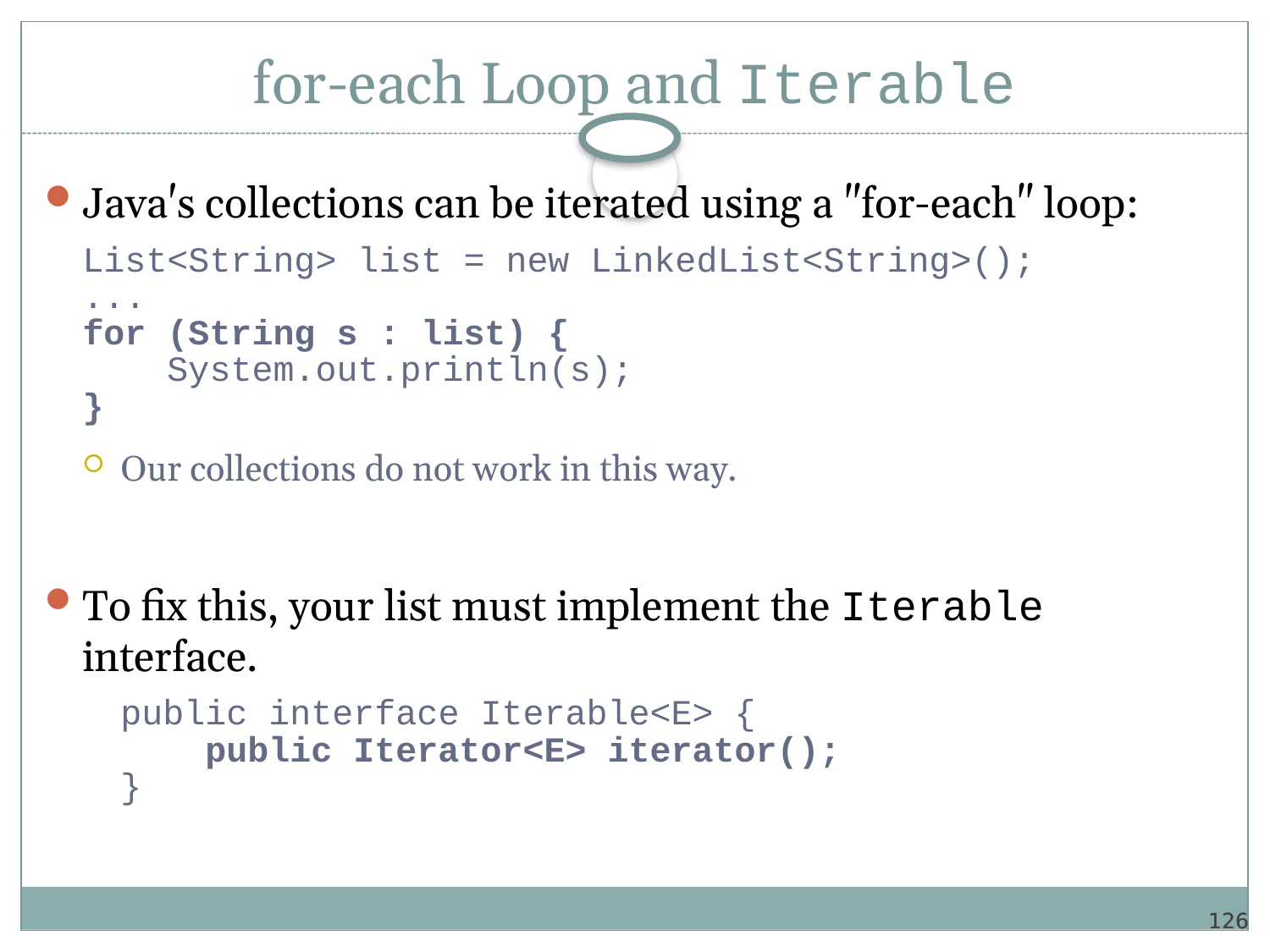

# for-each Loop and Iterable
Java's collections can be iterated using a "for-each" loop:

List<String> list = new LinkedList<String>();
...
for (String s : list) {
    System.out.println(s);
}

Our collections do not work in this way.

To fix this, your list must implement the Iterable interface.

	public interface Iterable<E> {
	    public Iterator<E> iterator();
	}